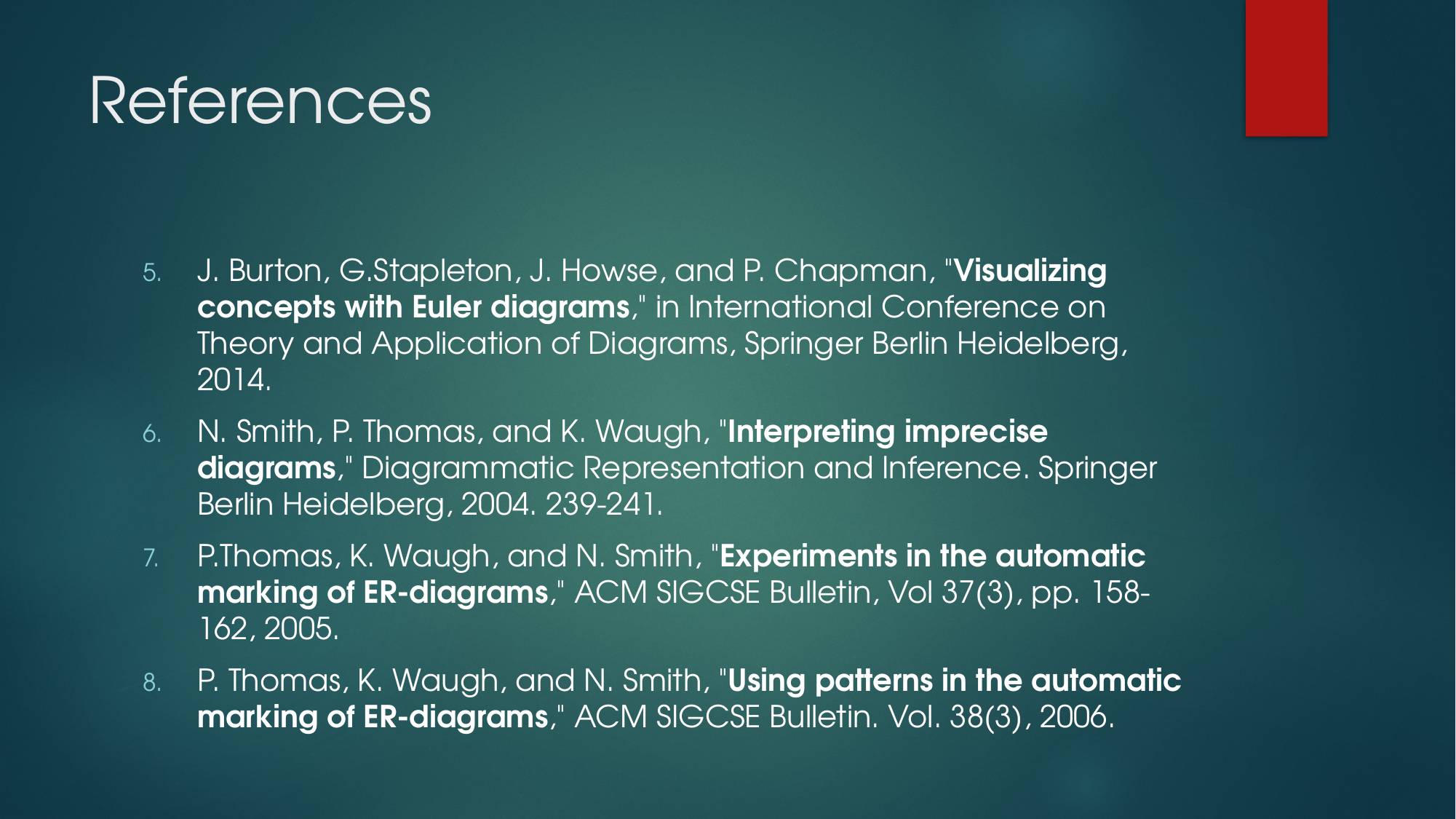

# References
J. Burton, G.Stapleton, J. Howse, and P. Chapman, "Visualizing concepts with Euler diagrams," in International Conference on Theory and Application of Diagrams, Springer Berlin Heidelberg, 2014.
N. Smith, P. Thomas, and K. Waugh, "Interpreting imprecise diagrams," Diagrammatic Representation and Inference. Springer Berlin Heidelberg, 2004. 239-241.
P.Thomas, K. Waugh, and N. Smith, "Experiments in the automatic marking of ER-diagrams," ACM SIGCSE Bulletin, Vol 37(3), pp. 158-162, 2005.
P. Thomas, K. Waugh, and N. Smith, "Using patterns in the automatic marking of ER-diagrams," ACM SIGCSE Bulletin. Vol. 38(3), 2006.